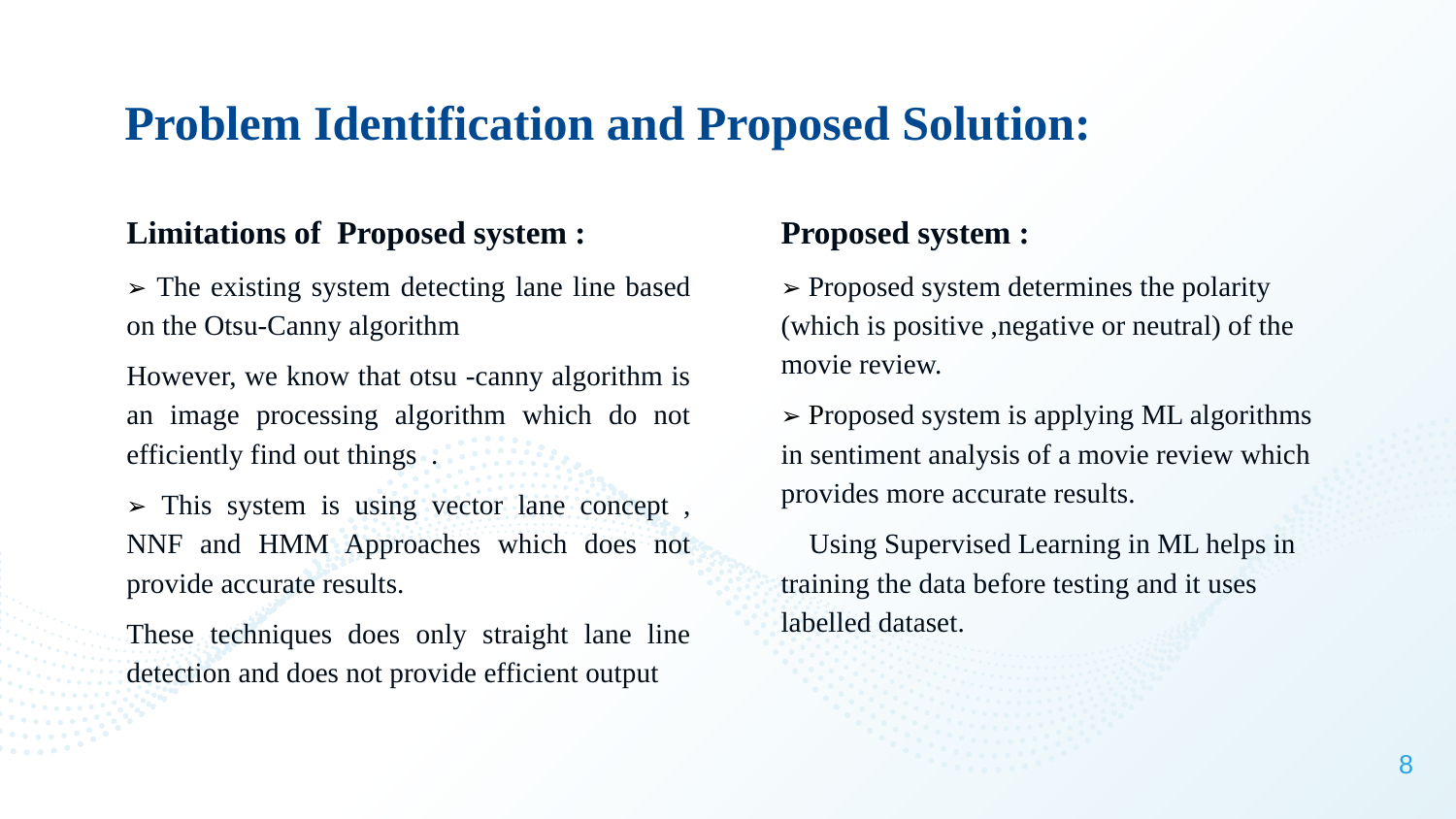

Problem Identification and Proposed Solution:
Limitations of  Proposed system :
➢ The existing system detecting lane line based on the Otsu-Canny algorithm
However, we know that otsu -canny algorithm is an image processing algorithm which do not efficiently find out things  .
➢ This system is using vector lane concept , NNF and HMM Approaches which does not provide accurate results.
These techniques does only straight lane line detection and does not provide efficient output

Proposed system :
➢ Proposed system determines the polarity (which is positive ,negative or neutral) of the movie review.
➢ Proposed system is applying ML algorithms in sentiment analysis of a movie review which provides more accurate results.
    Using Supervised Learning in ML helps in training the data before testing and it uses labelled dataset.
8